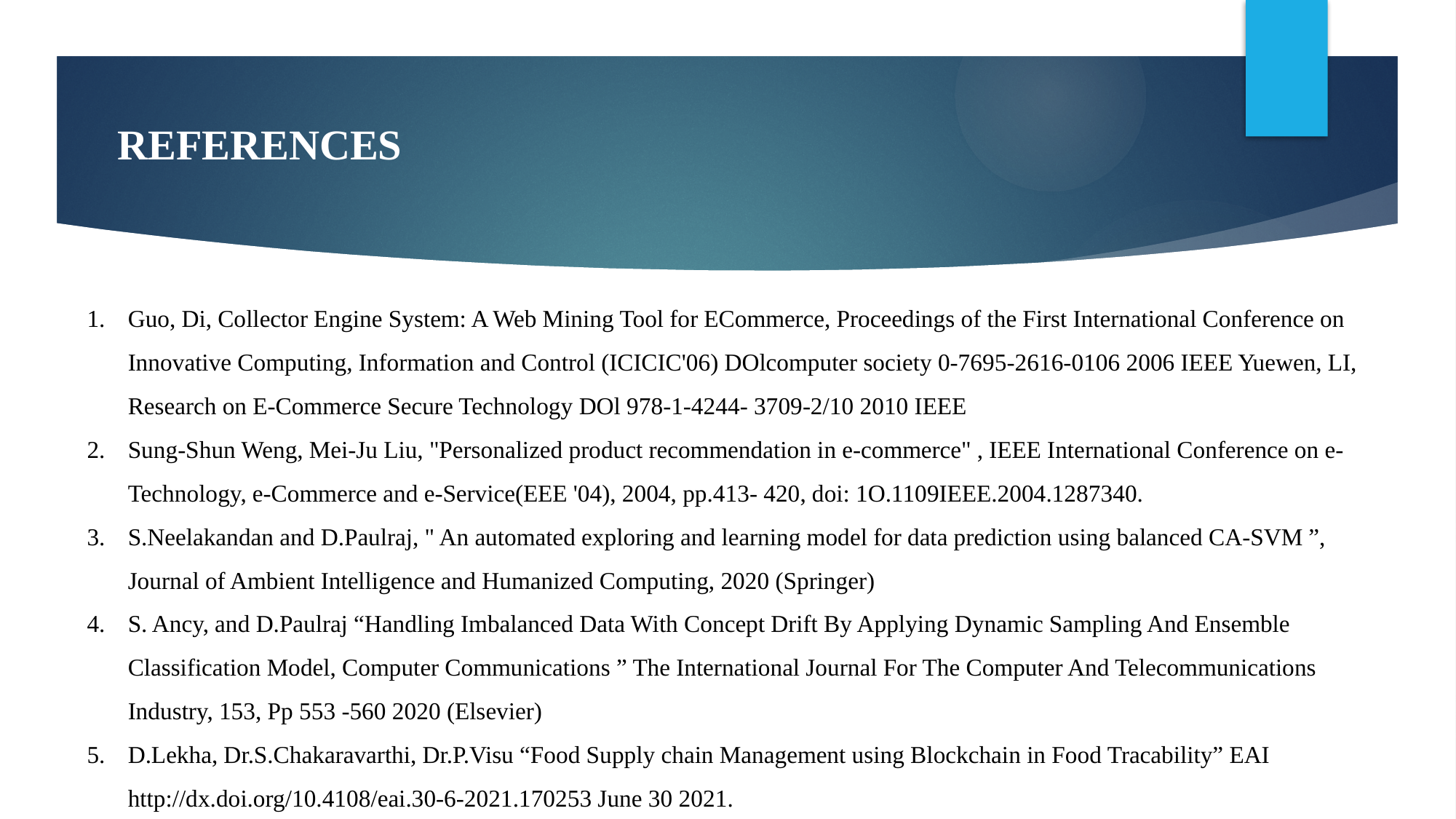

REFERENCES
Guo, Di, Collector Engine System: A Web Mining Tool for ECommerce, Proceedings of the First International Conference on Innovative Computing, Information and Control (ICICIC'06) DOlcomputer society 0-7695-2616-0106 2006 IEEE Yuewen, LI, Research on E-Commerce Secure Technology DOl 978-1-4244- 3709-2/10 2010 IEEE
Sung-Shun Weng, Mei-Ju Liu, "Personalized product recommendation in e-commerce" , IEEE International Conference on e-Technology, e-Commerce and e-Service(EEE '04), 2004, pp.413- 420, doi: 1O.1109IEEE.2004.1287340.
S.Neelakandan and D.Paulraj, " An automated exploring and learning model for data prediction using balanced CA‑SVM ”, Journal of Ambient Intelligence and Humanized Computing, 2020 (Springer)
S. Ancy, and D.Paulraj “Handling Imbalanced Data With Concept Drift By Applying Dynamic Sampling And Ensemble Classification Model, Computer Communications ” The International Journal For The Computer And Telecommunications Industry, 153, Pp 553 -560 2020 (Elsevier)
D.Lekha, Dr.S.Chakaravarthi, Dr.P.Visu “Food Supply chain Management using Blockchain in Food Tracability” EAI http://dx.doi.org/10.4108/eai.30-6-2021.170253 June 30 2021.